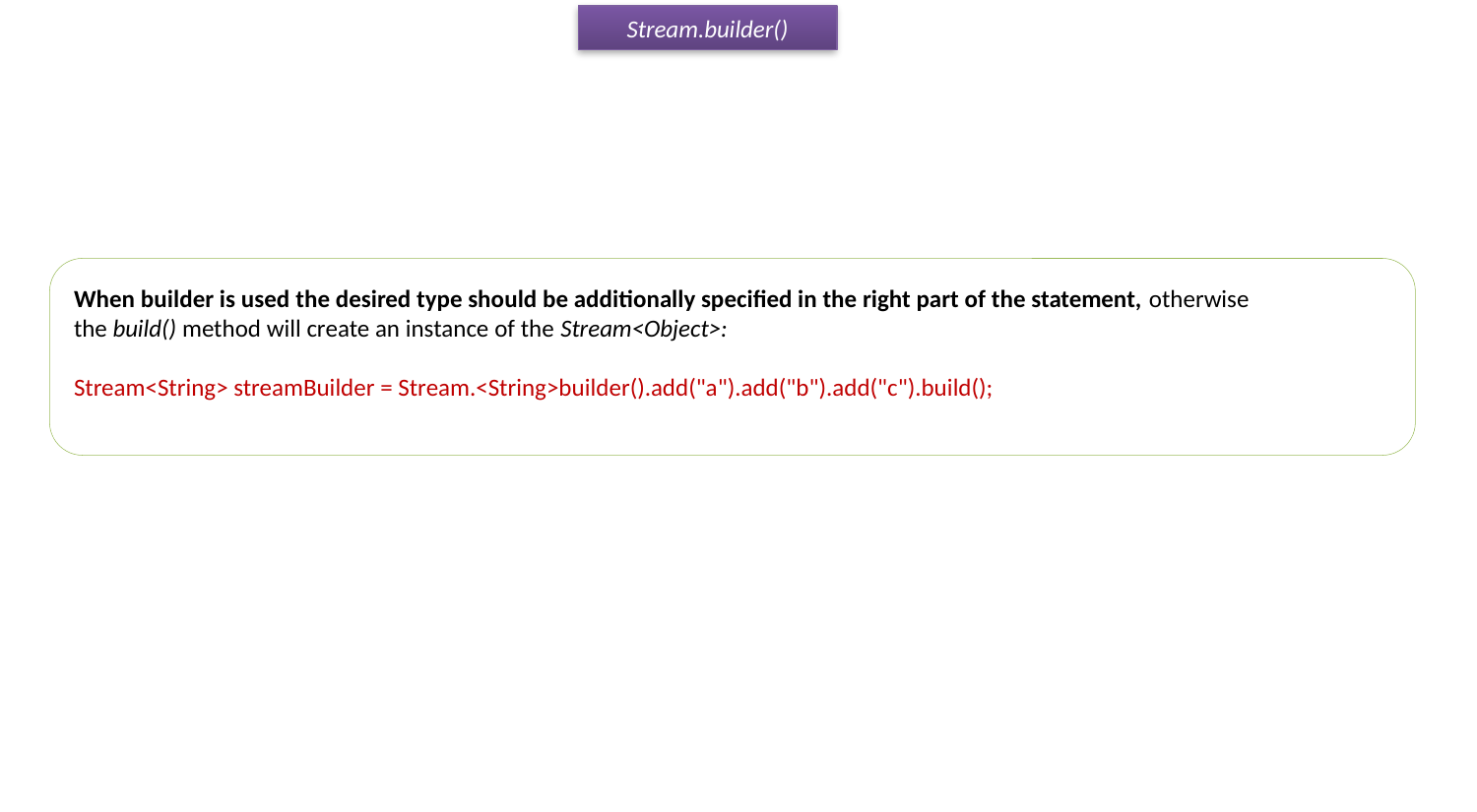

Stream.builder()
When builder is used the desired type should be additionally specified in the right part of the statement, otherwise the build() method will create an instance of the Stream<Object>:

Stream<String> streamBuilder = Stream.<String>builder().add("a").add("b").add("c").build();